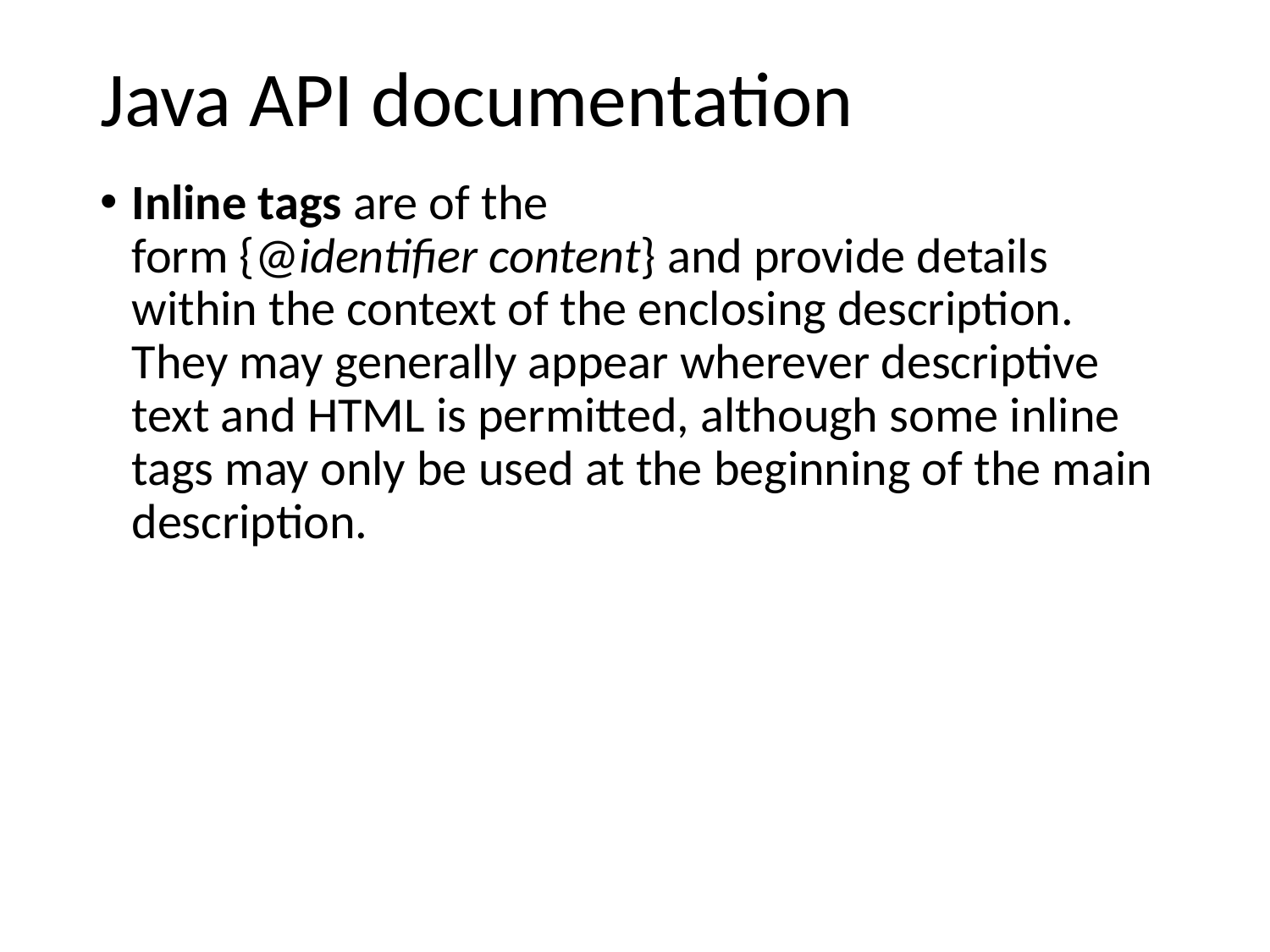

# Java API documentation
Inline tags are of the form {@identifier content} and provide details within the context of the enclosing description. They may generally appear wherever descriptive text and HTML is permitted, although some inline tags may only be used at the beginning of the main description.